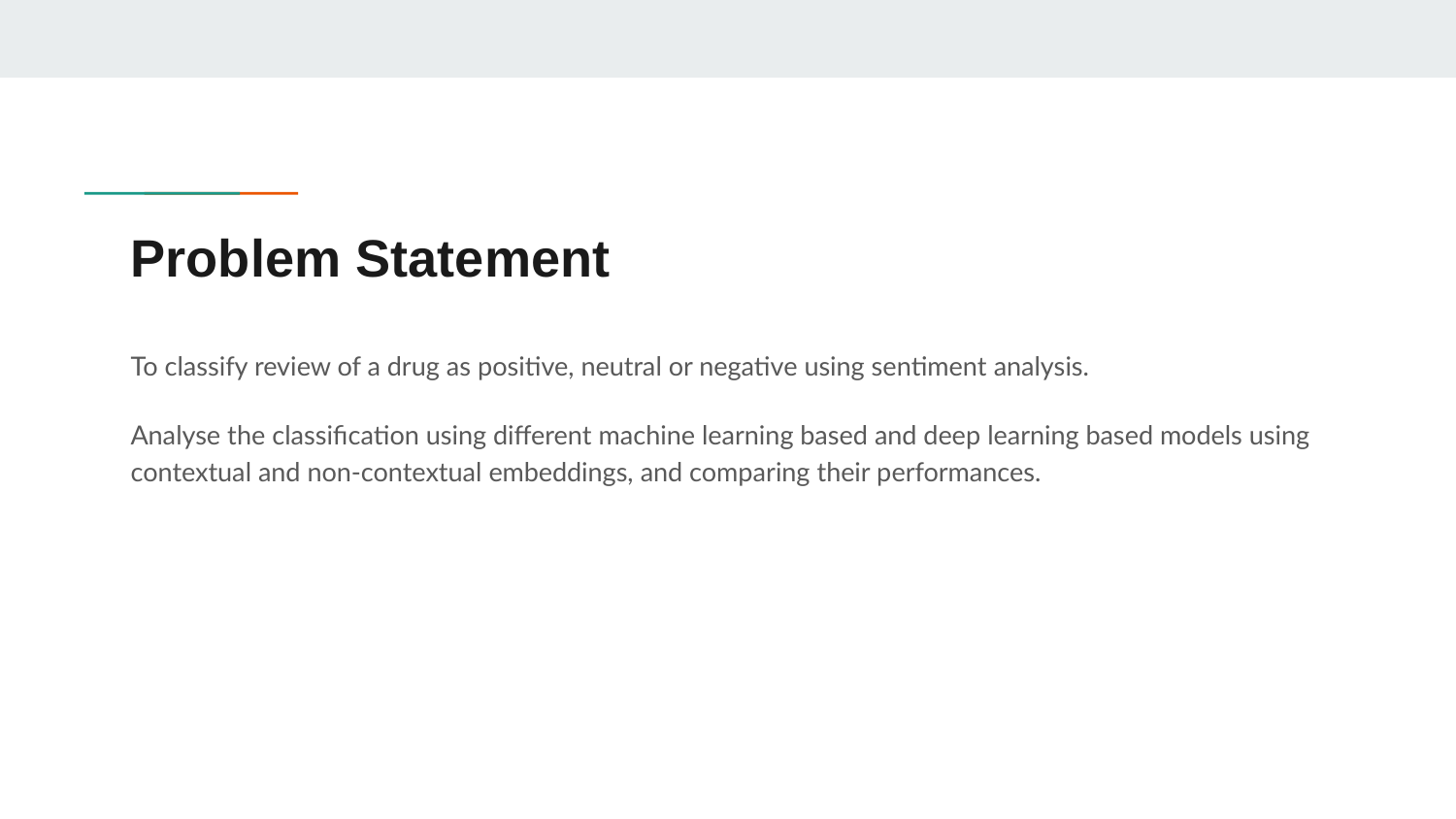

# Problem Statement
To classify review of a drug as positive, neutral or negative using sentiment analysis.
Analyse the classification using different machine learning based and deep learning based models using contextual and non-contextual embeddings, and comparing their performances.